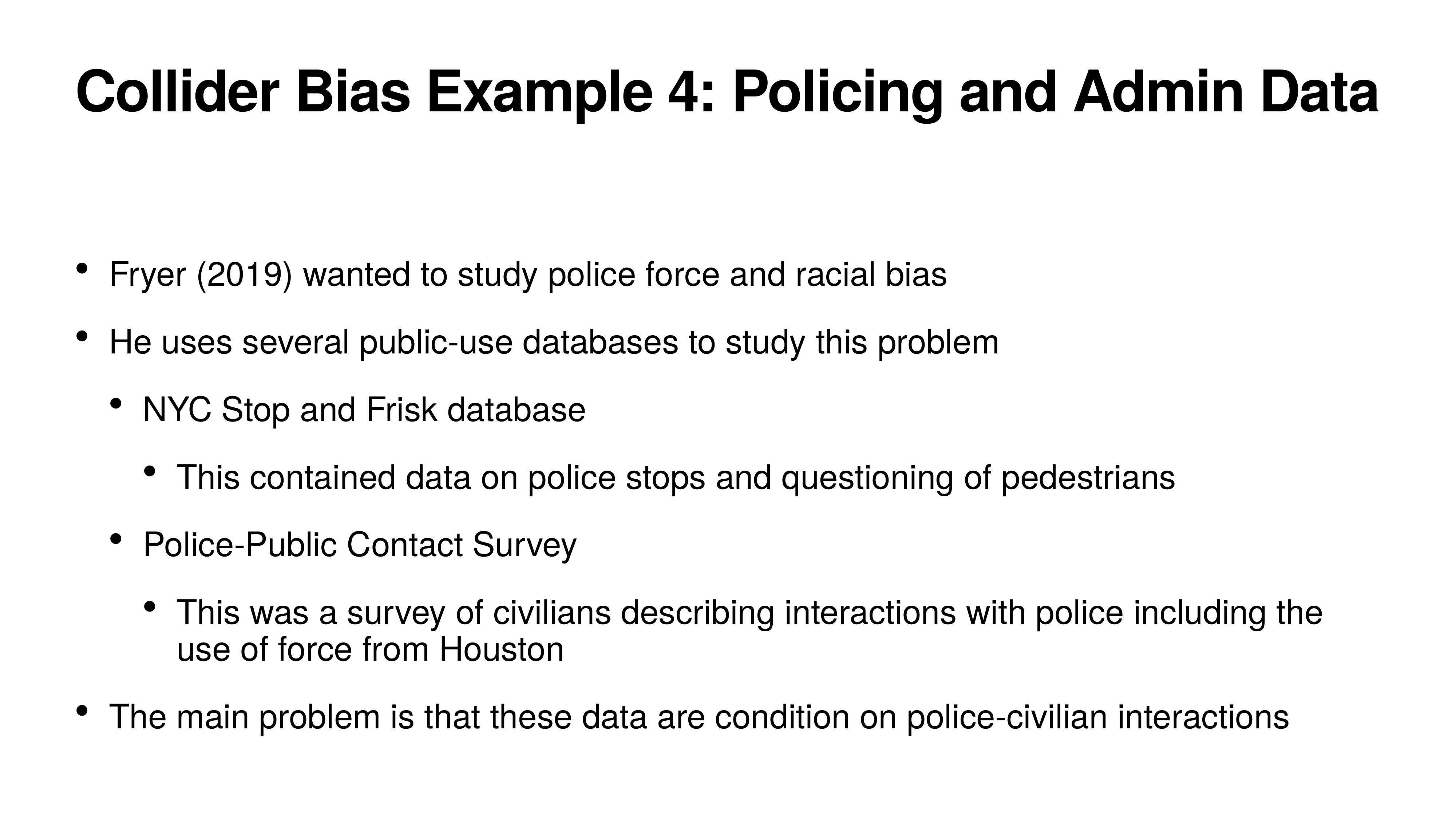

# Collider Bias Example 4: Policing and Admin Data
Fryer (2019) wanted to study police force and racial bias
He uses several public-use databases to study this problem
NYC Stop and Frisk database
This contained data on police stops and questioning of pedestrians
Police-Public Contact Survey
This was a survey of civilians describing interactions with police including the use of force from Houston
The main problem is that these data are condition on police-civilian interactions